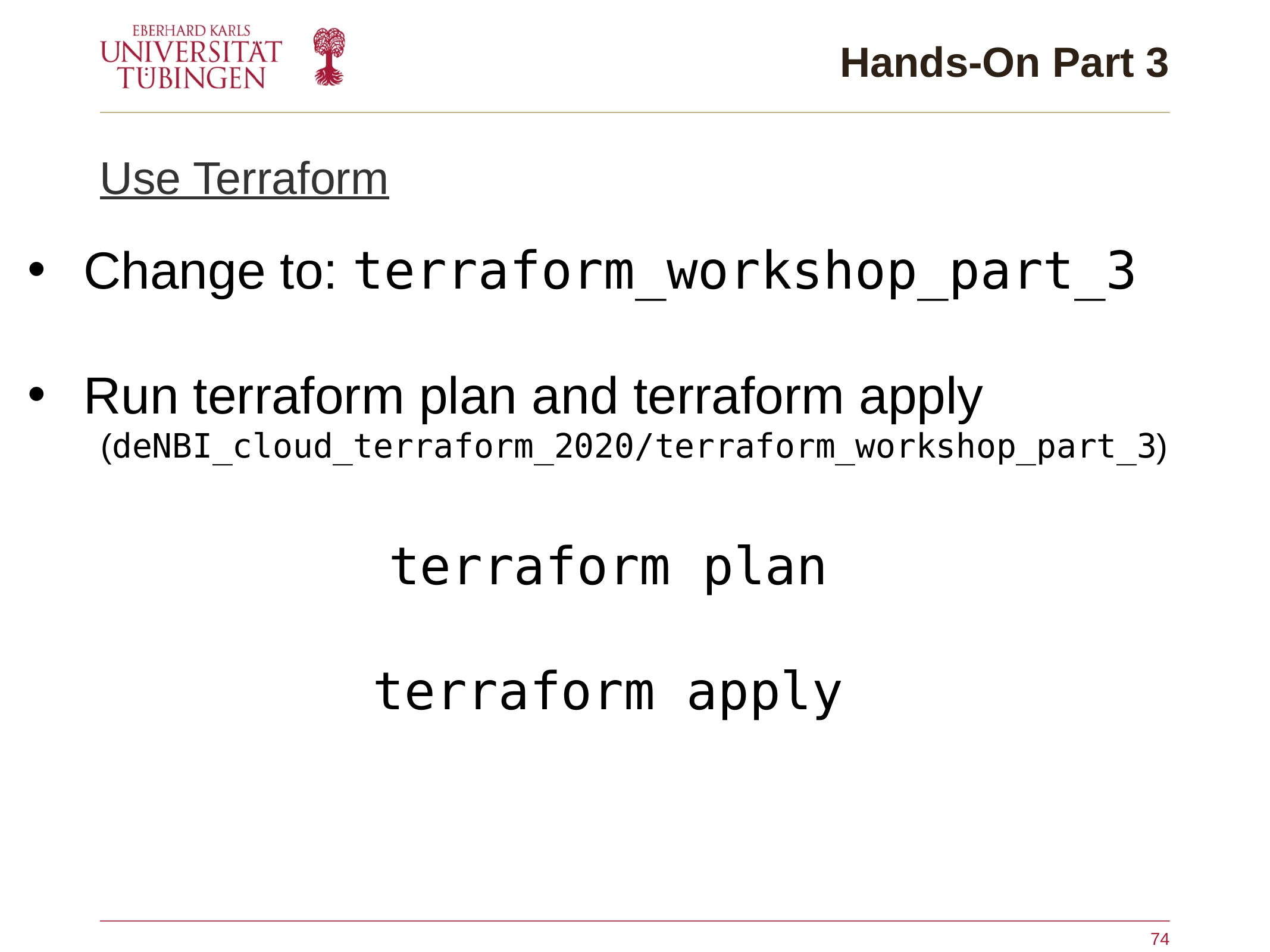

# Hands-On Part 3
Use Terraform
Change to: terraform_workshop_part_3

Run terraform plan and terraform apply
(deNBI_cloud_terraform_2020/terraform_workshop_part_3)
terraform plan

terraform apply
74